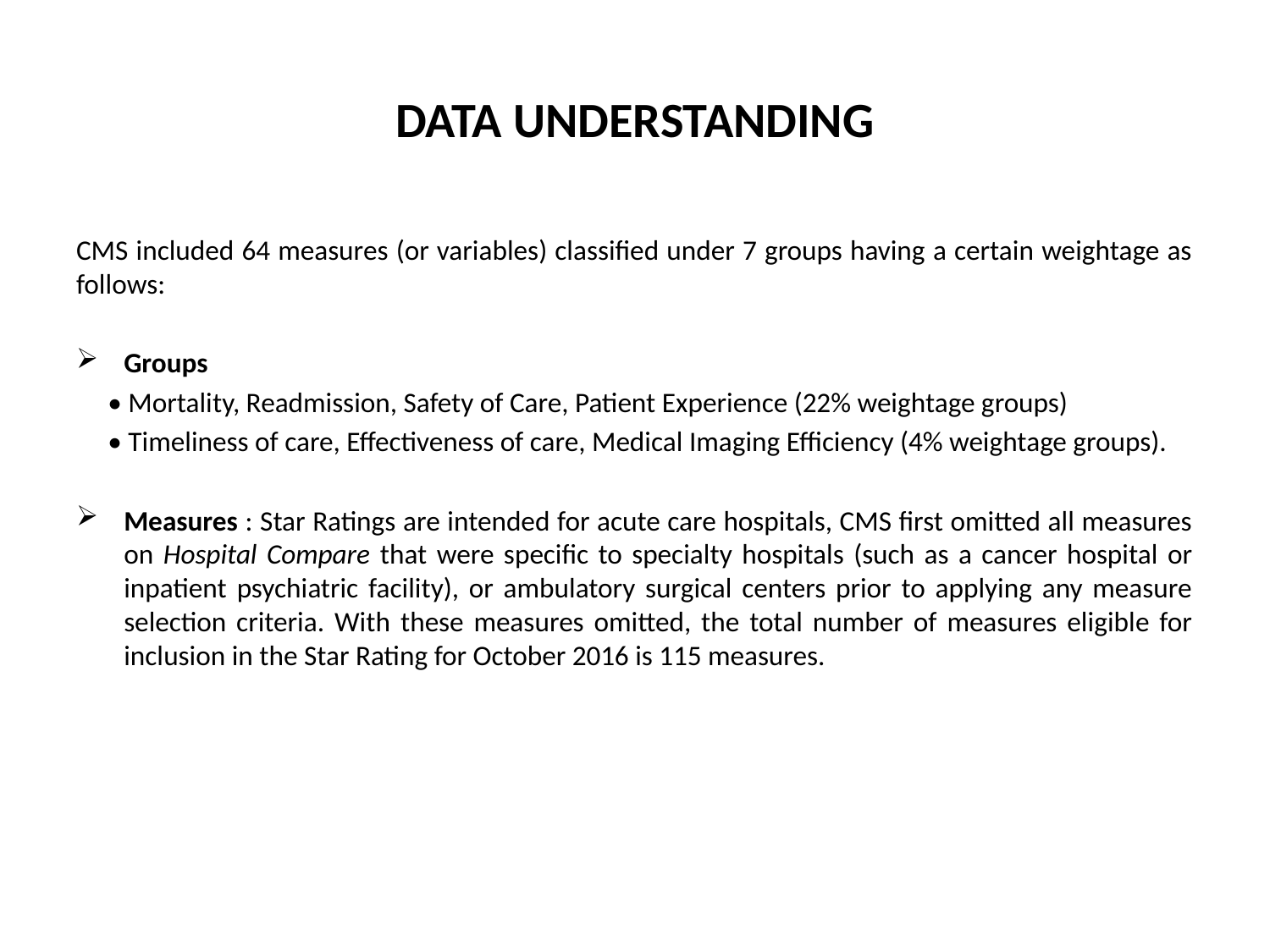

# DATA UNDERSTANDING
CMS included 64 measures (or variables) classified under 7 groups having a certain weightage as follows:

Groups
     • Mortality, Readmission, Safety of Care, Patient Experience (22% weightage groups)
     • Timeliness of care, Effectiveness of care, Medical Imaging Efficiency (4% weightage groups).

Measures : Star Ratings are intended for acute care hospitals, CMS first omitted all measures on Hospital Compare that were specific to specialty hospitals (such as a cancer hospital or inpatient psychiatric facility), or ambulatory surgical centers prior to applying any measure selection criteria. With these measures omitted, the total number of measures eligible for inclusion in the Star Rating for October 2016 is 115 measures.